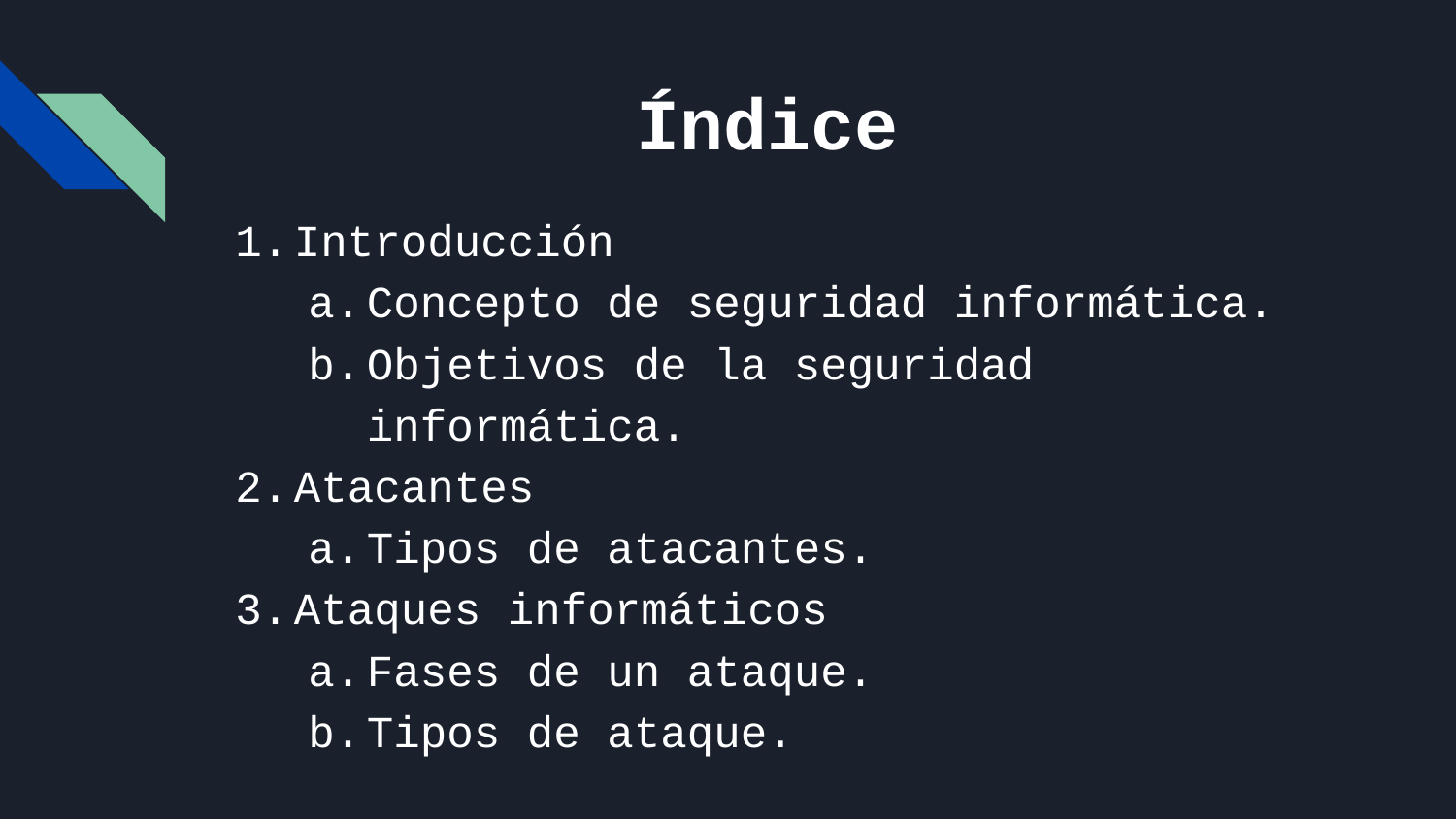

# Índice
Introducción
Concepto de seguridad informática.
Objetivos de la seguridad informática.
Atacantes
Tipos de atacantes.
Ataques informáticos
Fases de un ataque.
Tipos de ataque.